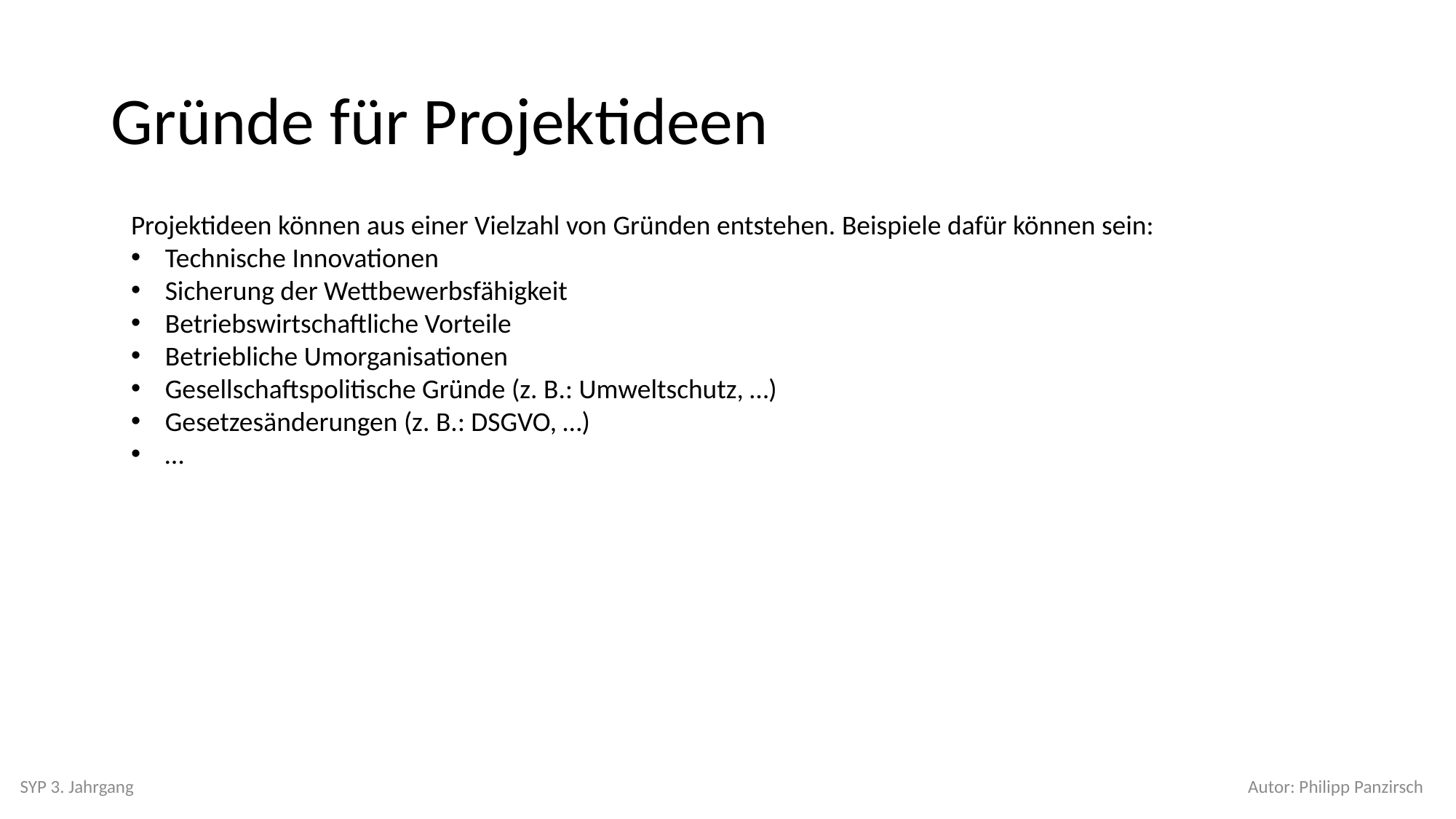

# Gründe für Projektideen
Projektideen können aus einer Vielzahl von Gründen entstehen. Beispiele dafür können sein:
Technische Innovationen
Sicherung der Wettbewerbsfähigkeit
Betriebswirtschaftliche Vorteile
Betriebliche Umorganisationen
Gesellschaftspolitische Gründe (z. B.: Umweltschutz, …)
Gesetzesänderungen (z. B.: DSGVO, …)
…
SYP 3. Jahrgang
Autor: Philipp Panzirsch